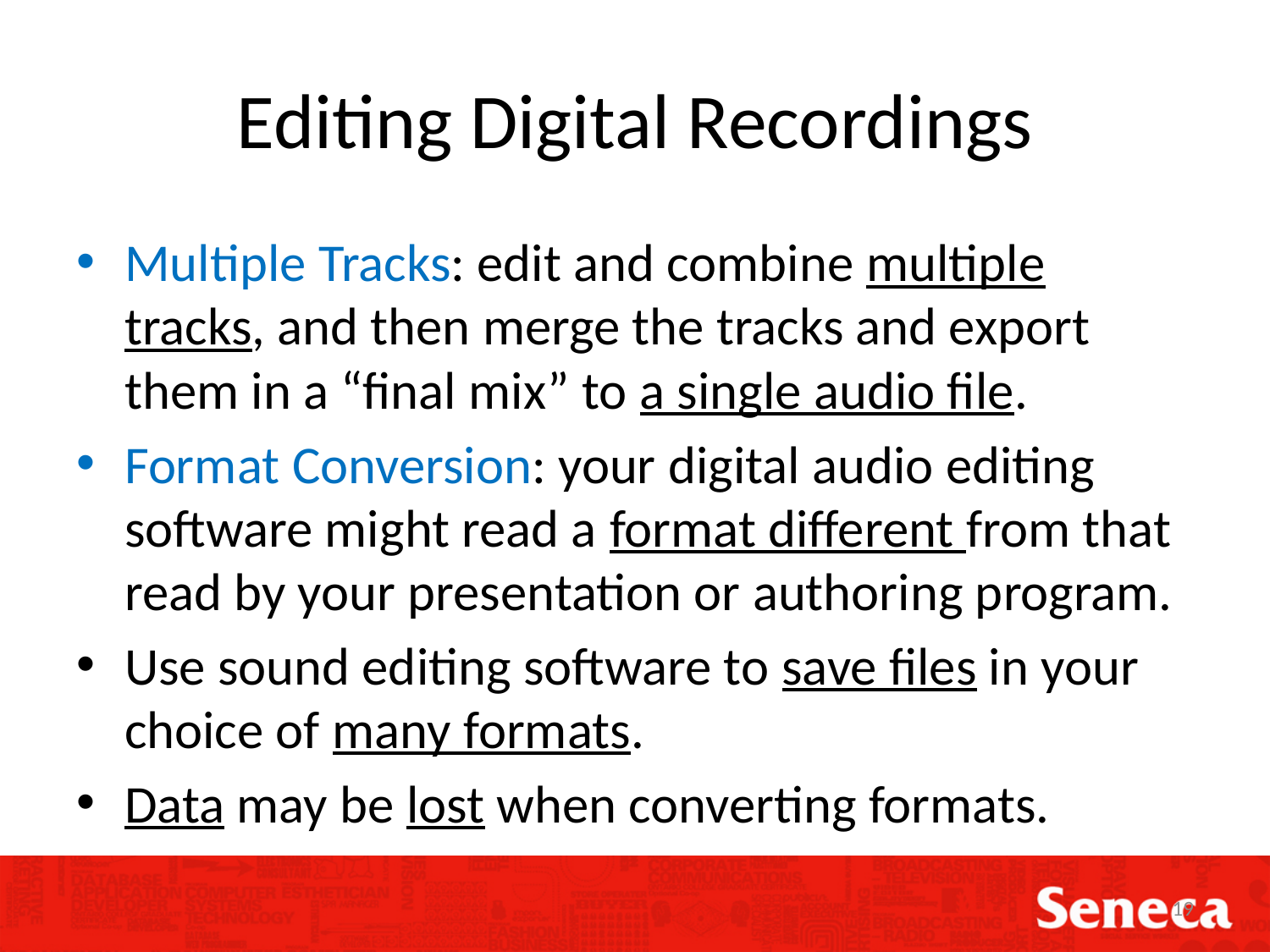

# Editing Digital Recordings
Multiple Tracks: edit and combine multiple tracks, and then merge the tracks and export them in a “final mix” to a single audio file.
Format Conversion: your digital audio editing software might read a format different from that read by your presentation or authoring program.
Use sound editing software to save files in your choice of many formats.
Data may be lost when converting formats.
19